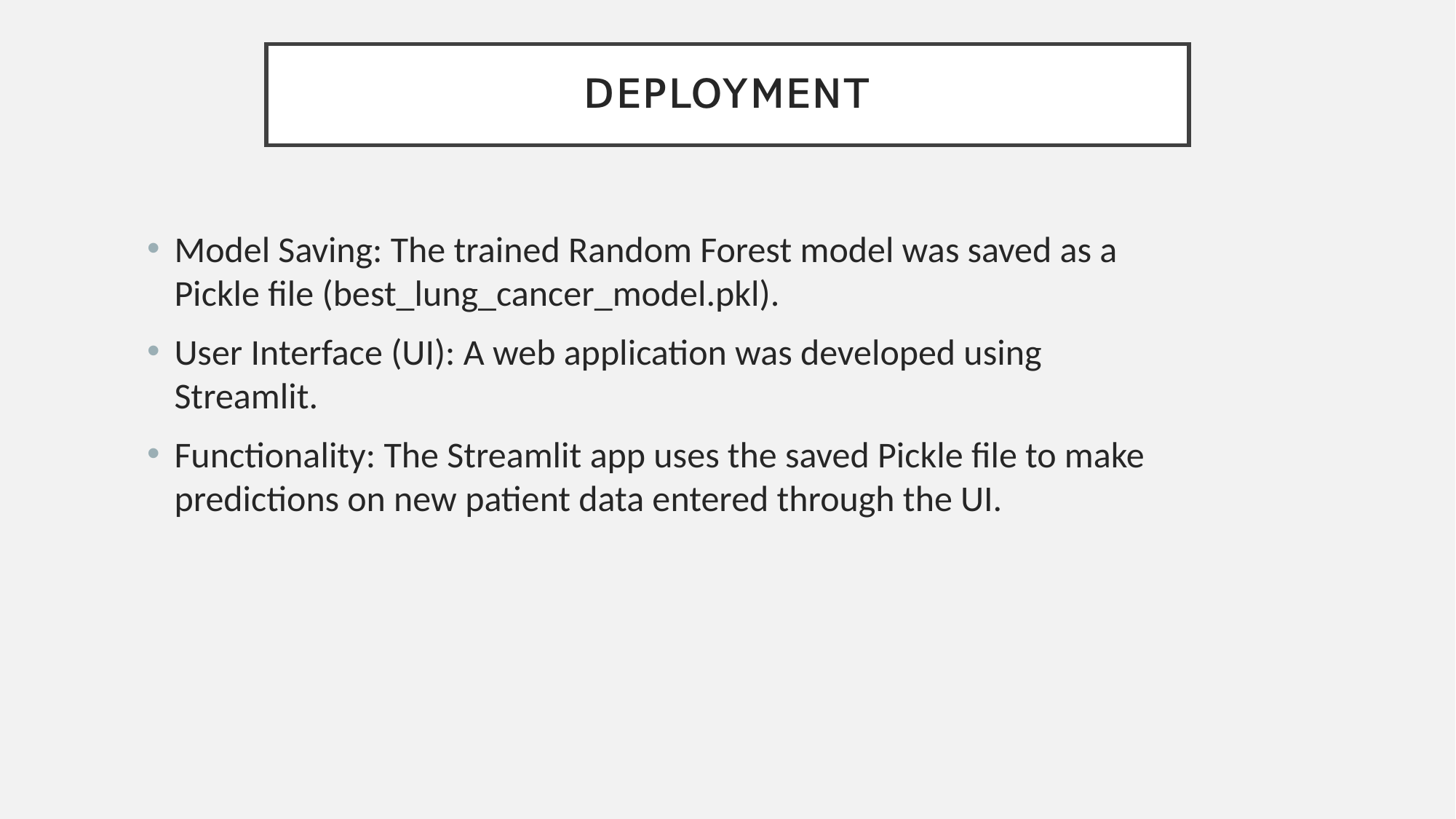

# DEPLOYMENT
Model Saving: The trained Random Forest model was saved as a Pickle file (best_lung_cancer_model.pkl).
User Interface (UI): A web application was developed using Streamlit.
Functionality: The Streamlit app uses the saved Pickle file to make predictions on new patient data entered through the UI.